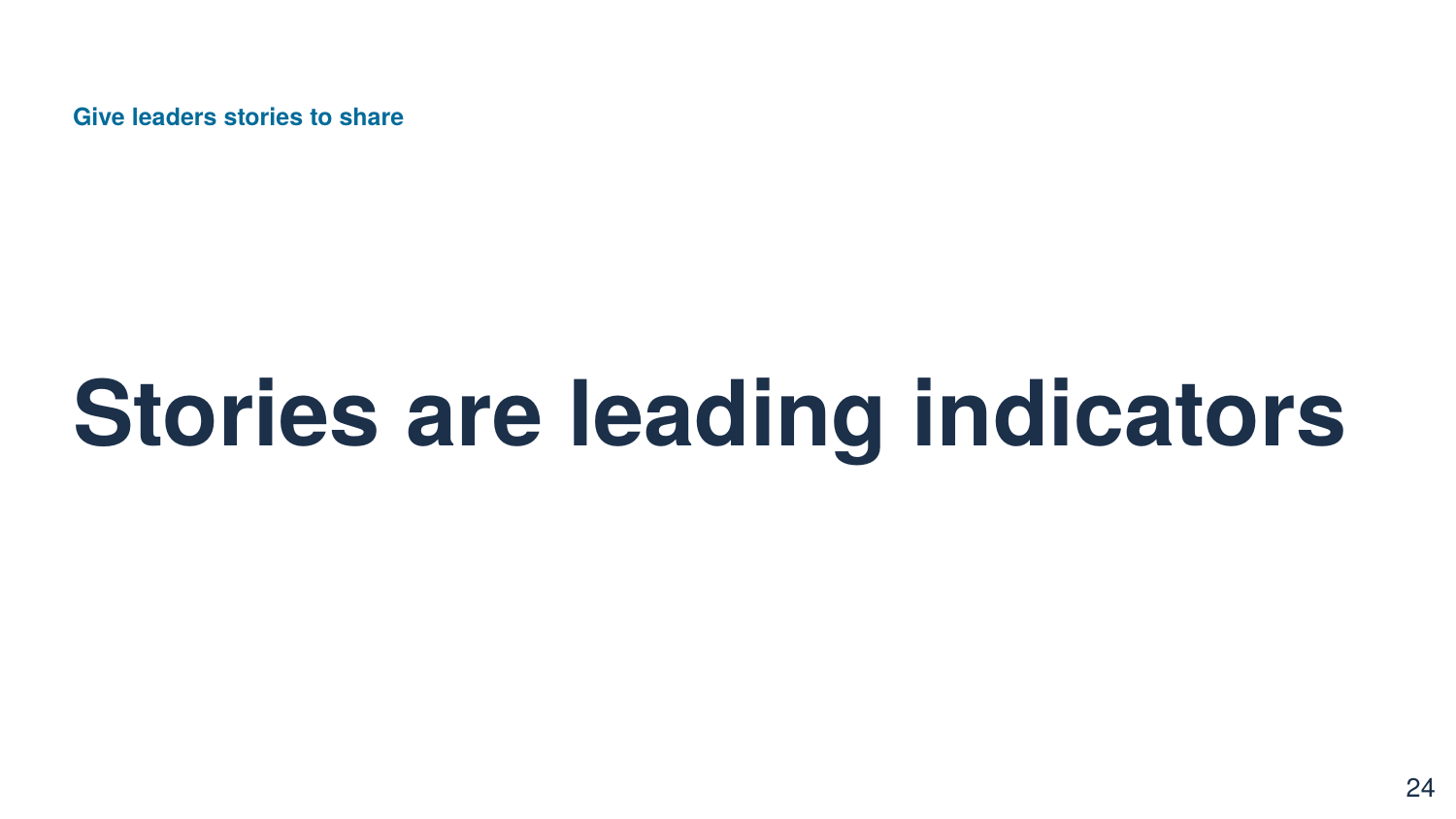

Give leaders stories to share
Stories are leading indicators
24